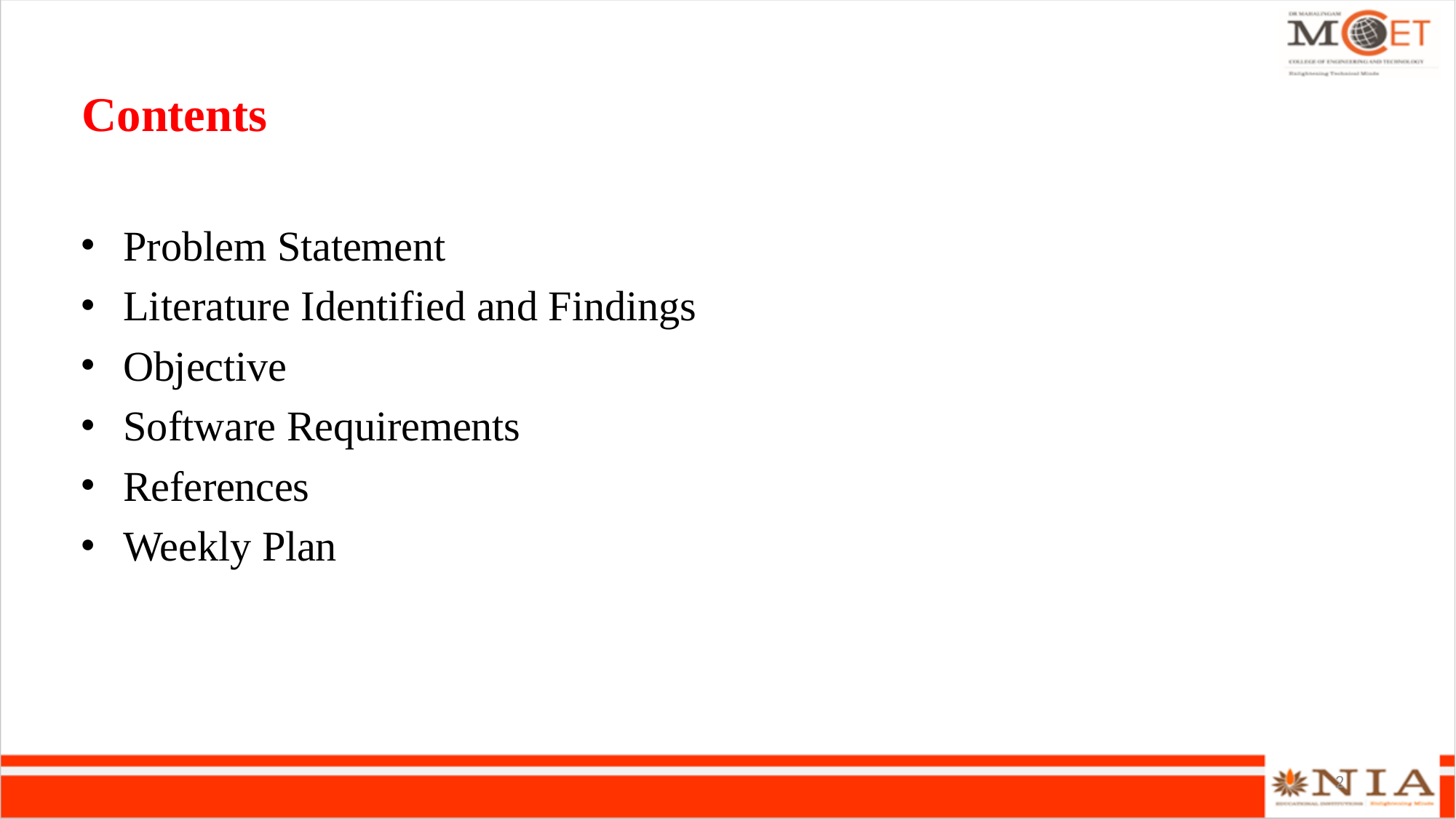

# Contents
Problem Statement
Literature Identified and Findings
Objective
Software Requirements
References
Weekly Plan
2